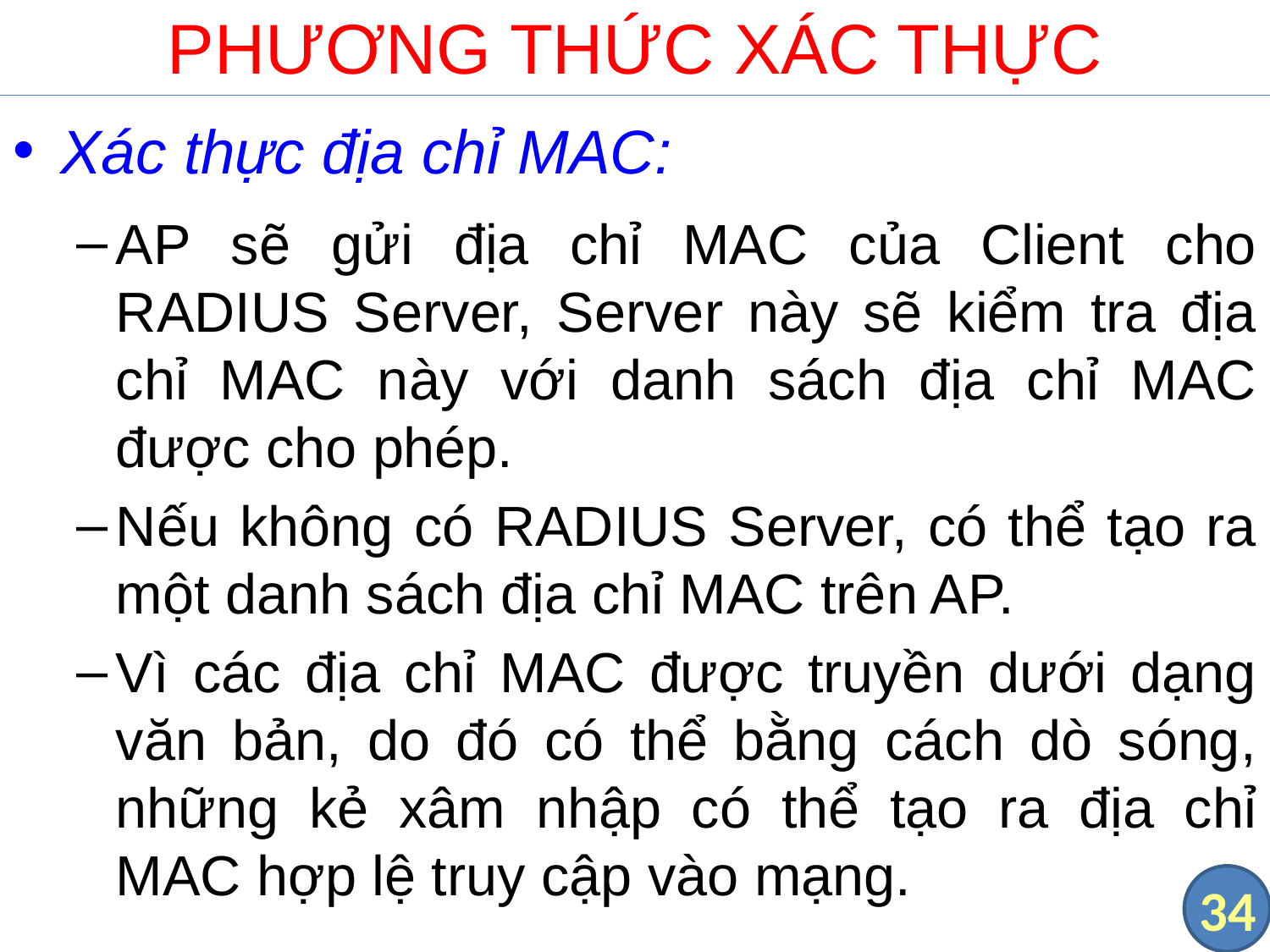

# PHƯƠNG THỨC XÁC THỰC
Xác thực địa chỉ MAC:
AP sẽ gửi địa chỉ MAC của Client cho RADIUS Server, Server này sẽ kiểm tra địa chỉ MAC này với danh sách địa chỉ MAC được cho phép.
Nếu không có RADIUS Server, có thể tạo ra một danh sách địa chỉ MAC trên AP.
Vì các địa chỉ MAC được truyền dưới dạng văn bản, do đó có thể bằng cách dò sóng, những kẻ xâm nhập có thể tạo ra địa chỉ MAC hợp lệ truy cập vào mạng.

34